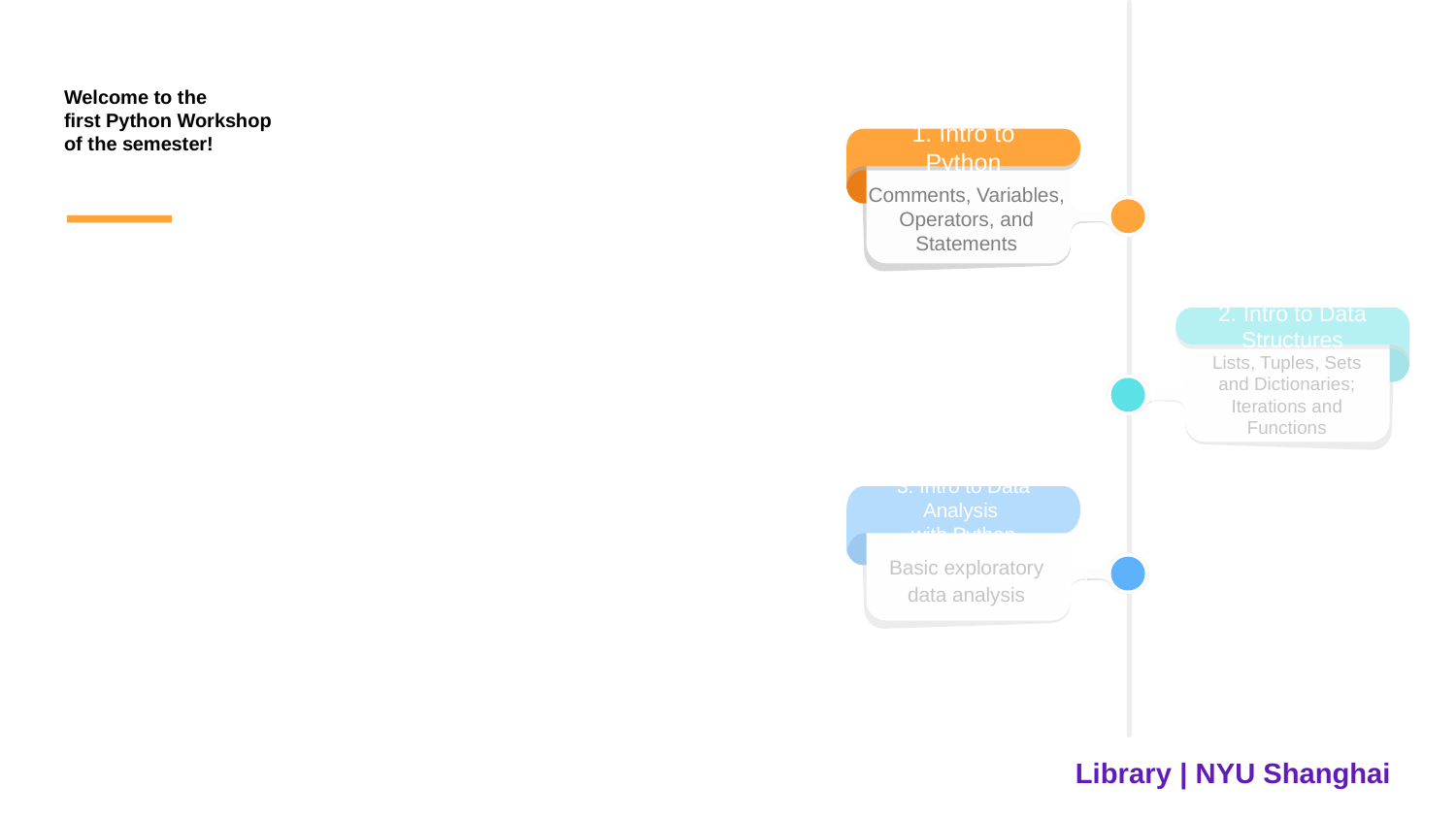

# Welcome to the
first Python Workshop
of the semester!
1. Intro to Python

Comments, Variables, Operators, and Statements

2. Intro to Data Structures

Lists, Tuples, Sets and Dictionaries; Iterations and Functions

3. Intro to Data Analysis
with Python

Basic exploratory data analysis